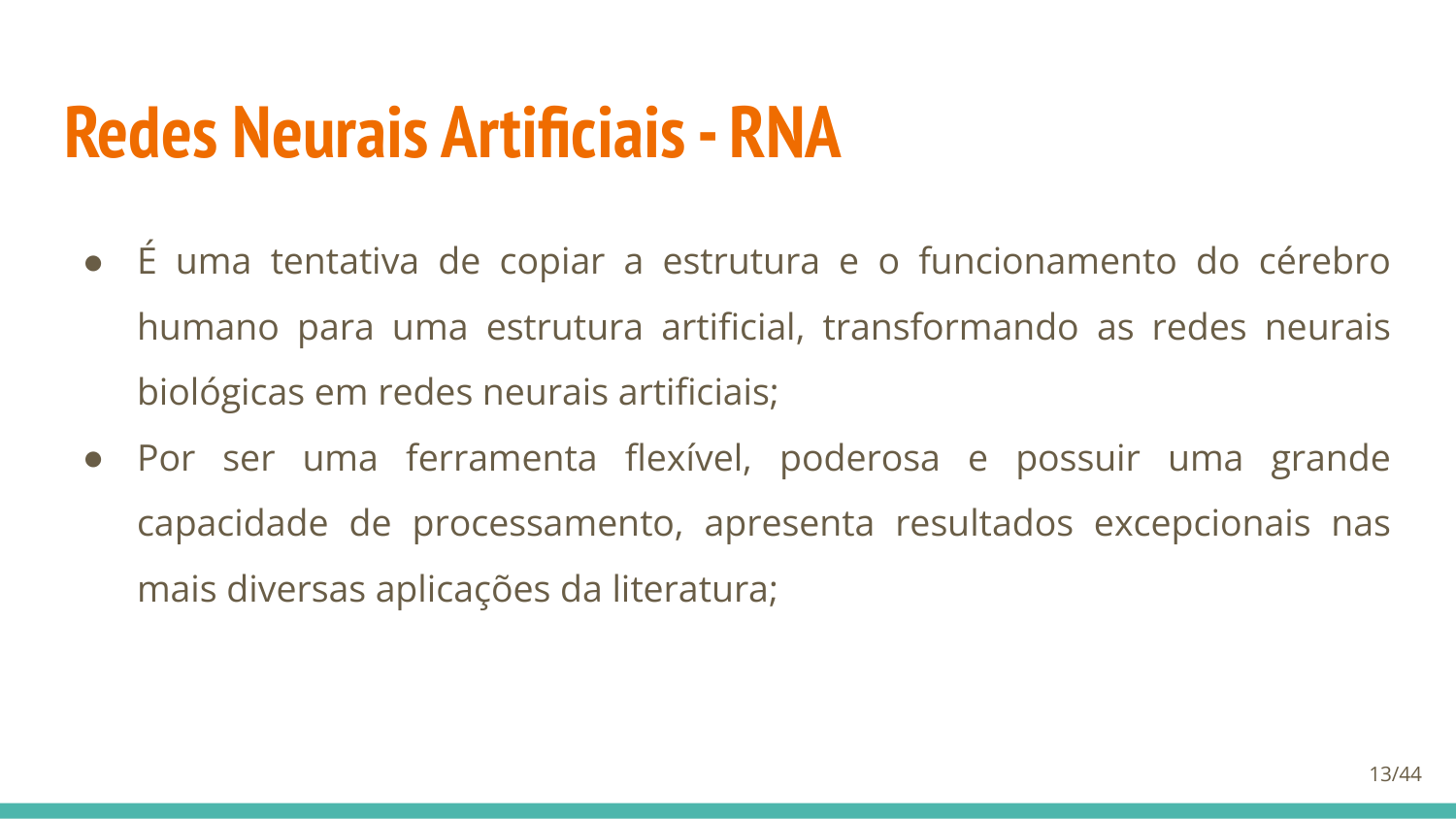

# Redes Neurais Artificiais - RNA
É uma tentativa de copiar a estrutura e o funcionamento do cérebro humano para uma estrutura artificial, transformando as redes neurais biológicas em redes neurais artificiais;
Por ser uma ferramenta flexível, poderosa e possuir uma grande capacidade de processamento, apresenta resultados excepcionais nas mais diversas aplicações da literatura;
13/44